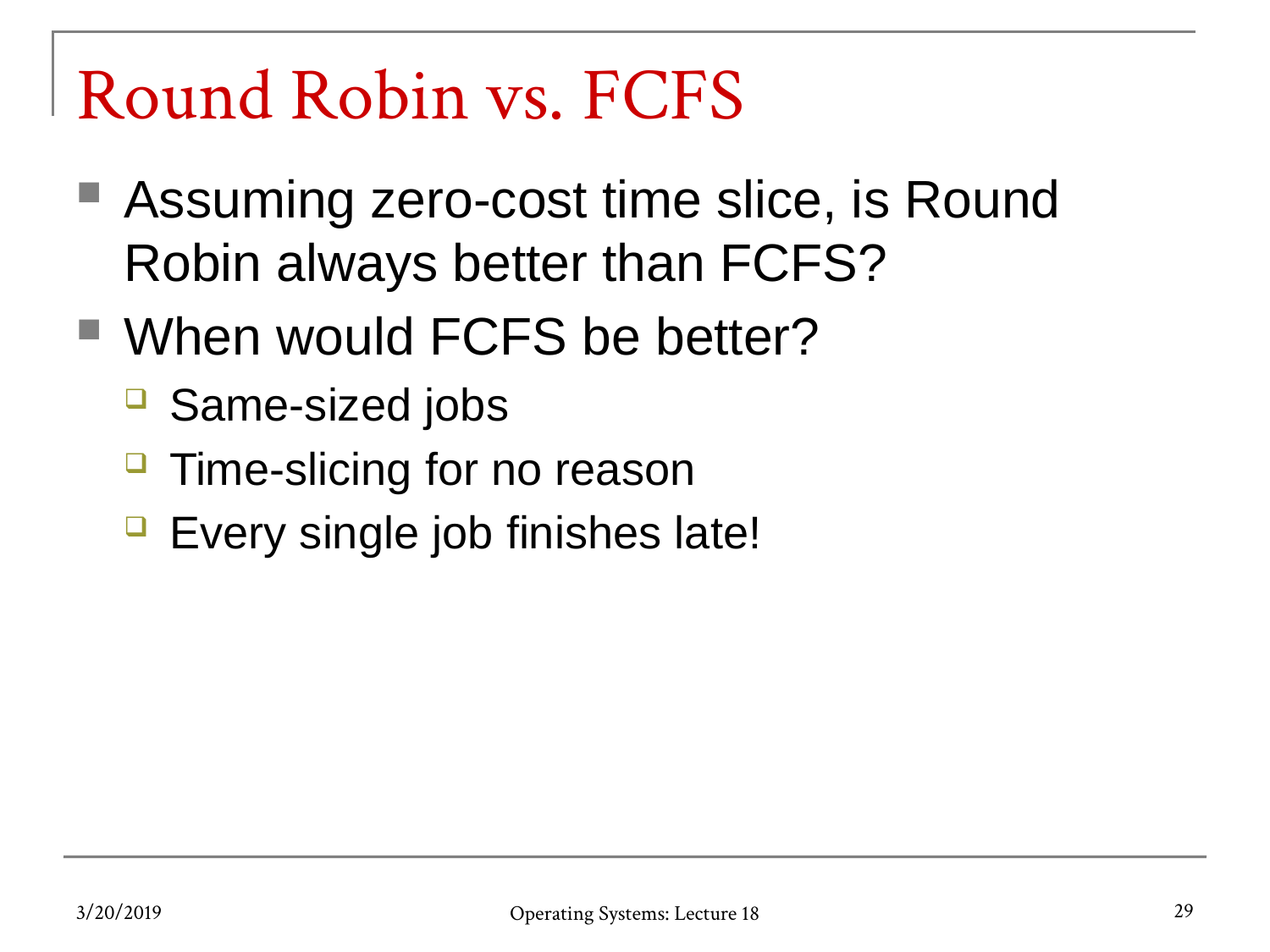

# Round Robin vs. FCFS
Assuming zero-cost time slice, is Round Robin always better than FCFS?
When would FCFS be better?
Same-sized jobs
Time-slicing for no reason
Every single job finishes late!

3/20/2019
29
Operating Systems: Lecture 18